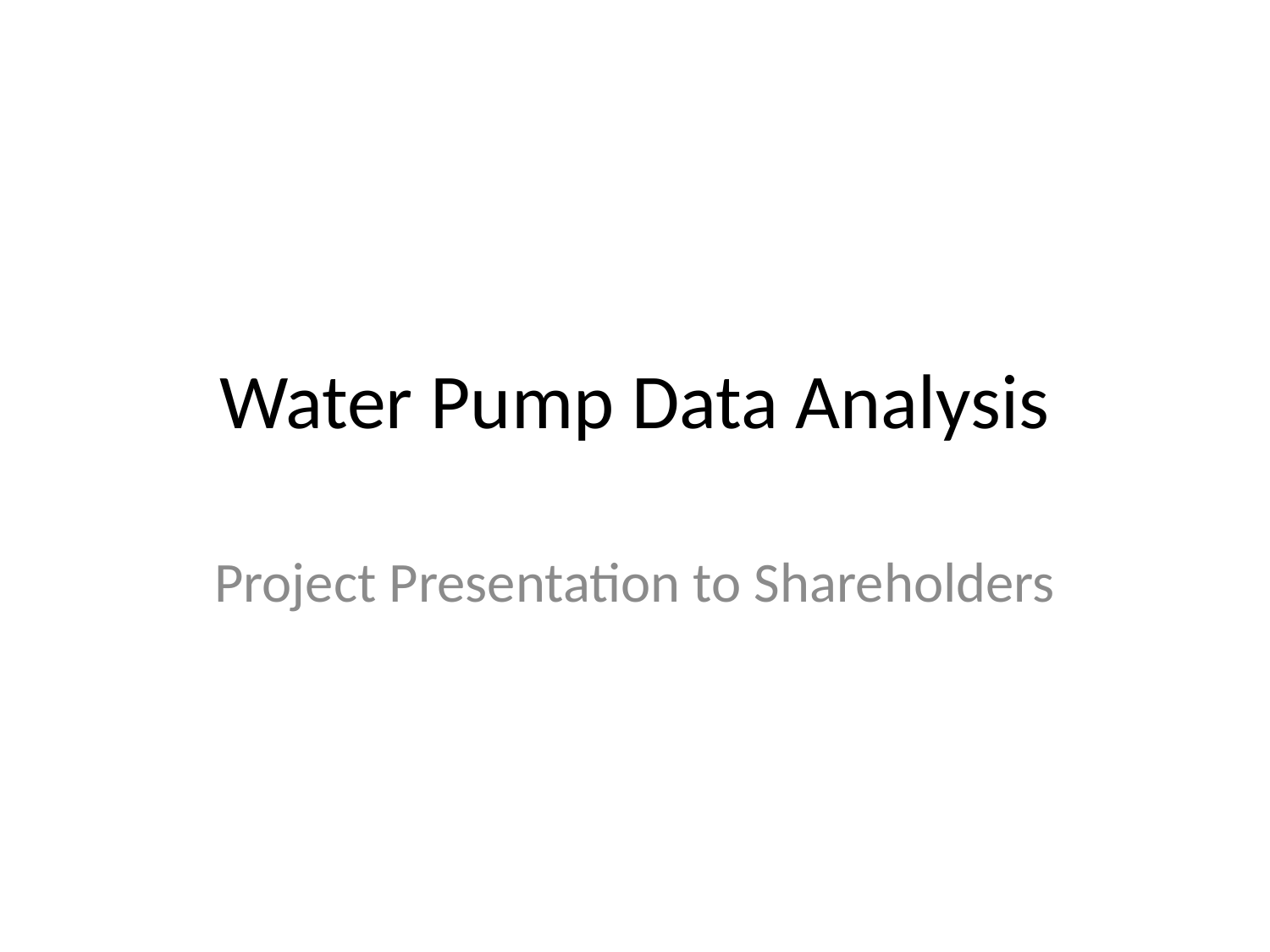

# Water Pump Data Analysis
Project Presentation to Shareholders